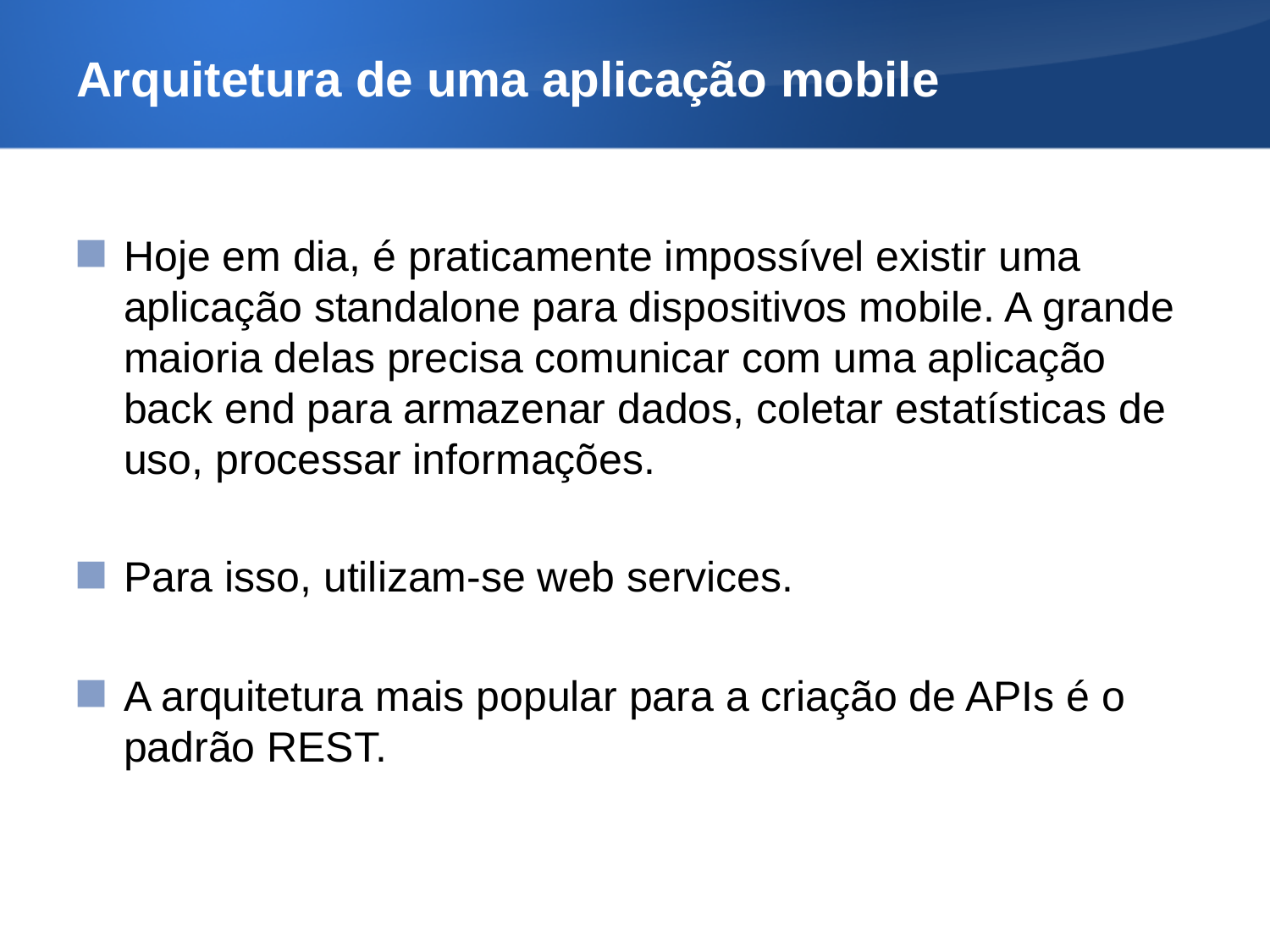

# Arquitetura de uma aplicação mobile
Hoje em dia, é praticamente impossível existir uma aplicação standalone para dispositivos mobile. A grande maioria delas precisa comunicar com uma aplicação back end para armazenar dados, coletar estatísticas de uso, processar informações.

Para isso, utilizam-se web services.

A arquitetura mais popular para a criação de APIs é o padrão REST.